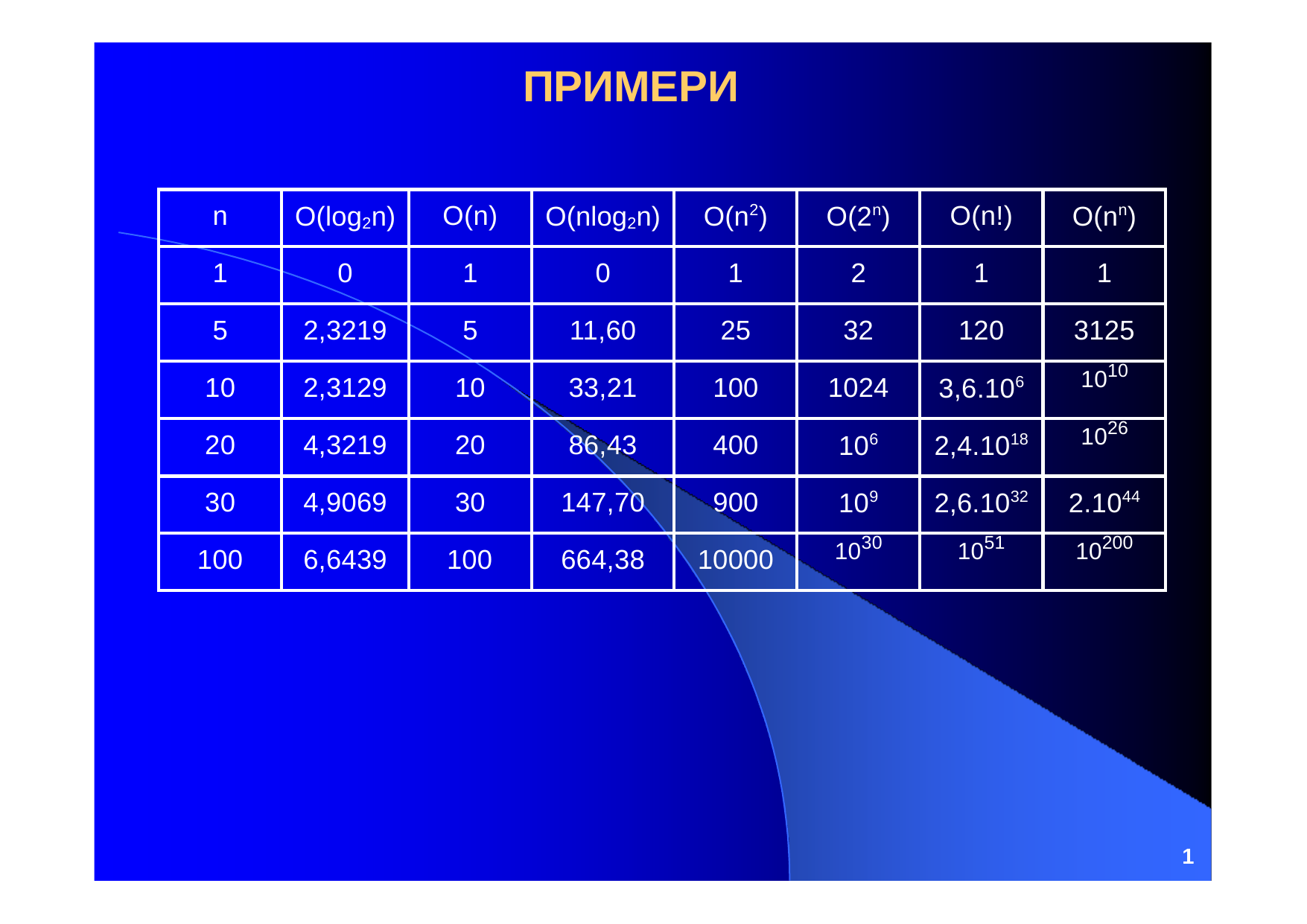

# ПРИМЕРИ
| n | O(log2n) | O(n) | O(nlog2n) | O(n2) | O(2n) | O(n!) | O(nn) |
| --- | --- | --- | --- | --- | --- | --- | --- |
| 1 | 0 | 1 | 0 | 1 | 2 | 1 | 1 |
| 5 | 2,3219 | 5 | 11,60 | 25 | 32 | 120 | 3125 |
| 10 | 2,3129 | 10 | 33,21 | 100 | 1024 | 3,6.106 | 1010 |
| 20 | 4,3219 | 20 | 86,43 | 400 | 106 | 2,4.1018 | 1026 |
| 30 | 4,9069 | 30 | 147,70 | 900 | 109 | 2,6.1032 | 2.1044 |
| 100 | 6,6439 | 100 | 664,38 | 10000 | 1030 | 1051 | 10200 |
1